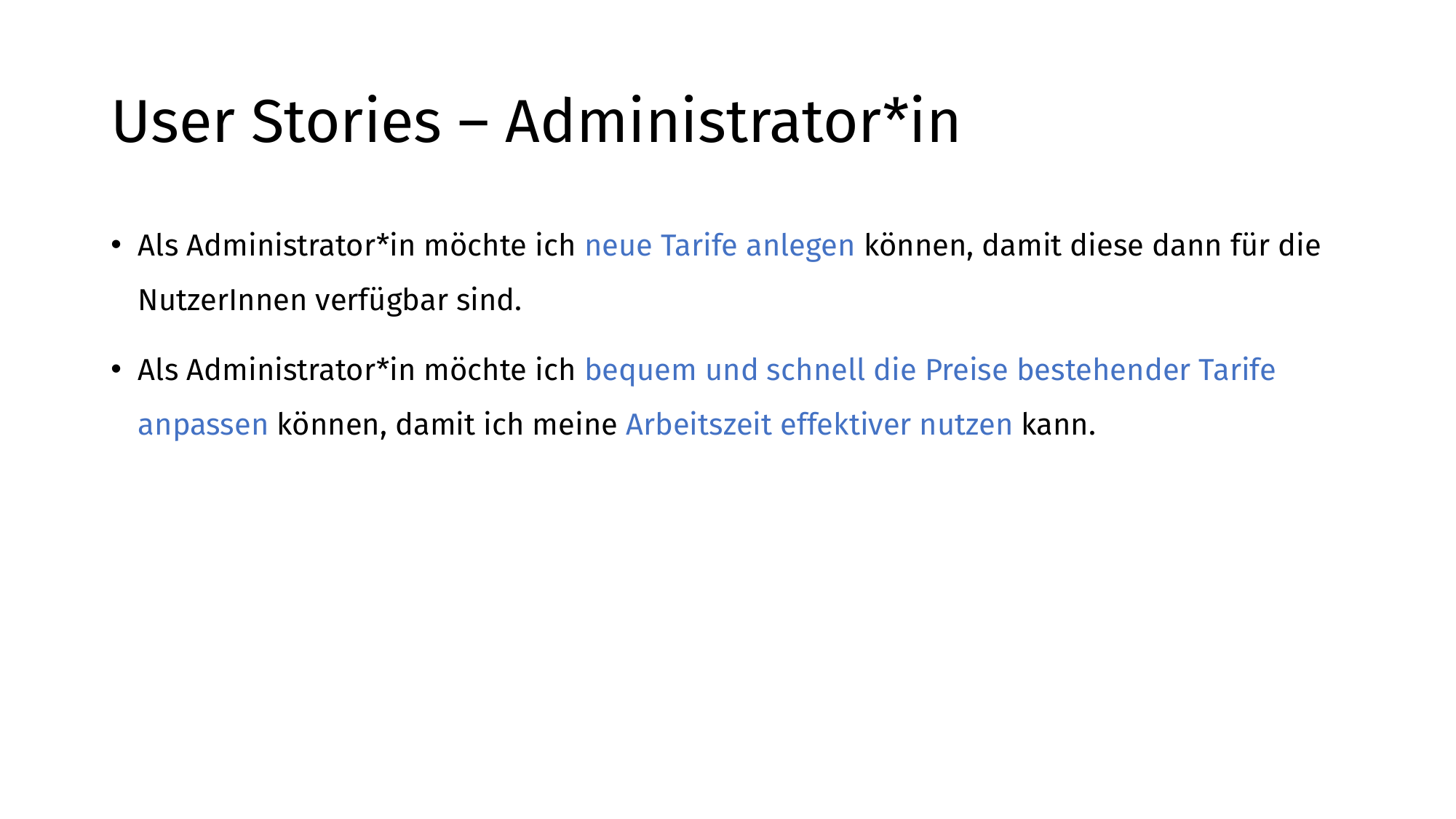

# User Stories – Administrator*in
Als Administrator*in möchte ich neue Tarife anlegen können, damit diese dann für die NutzerInnen verfügbar sind.
Als Administrator*in möchte ich bequem und schnell die Preise bestehender Tarife anpassen können, damit ich meine Arbeitszeit effektiver nutzen kann.